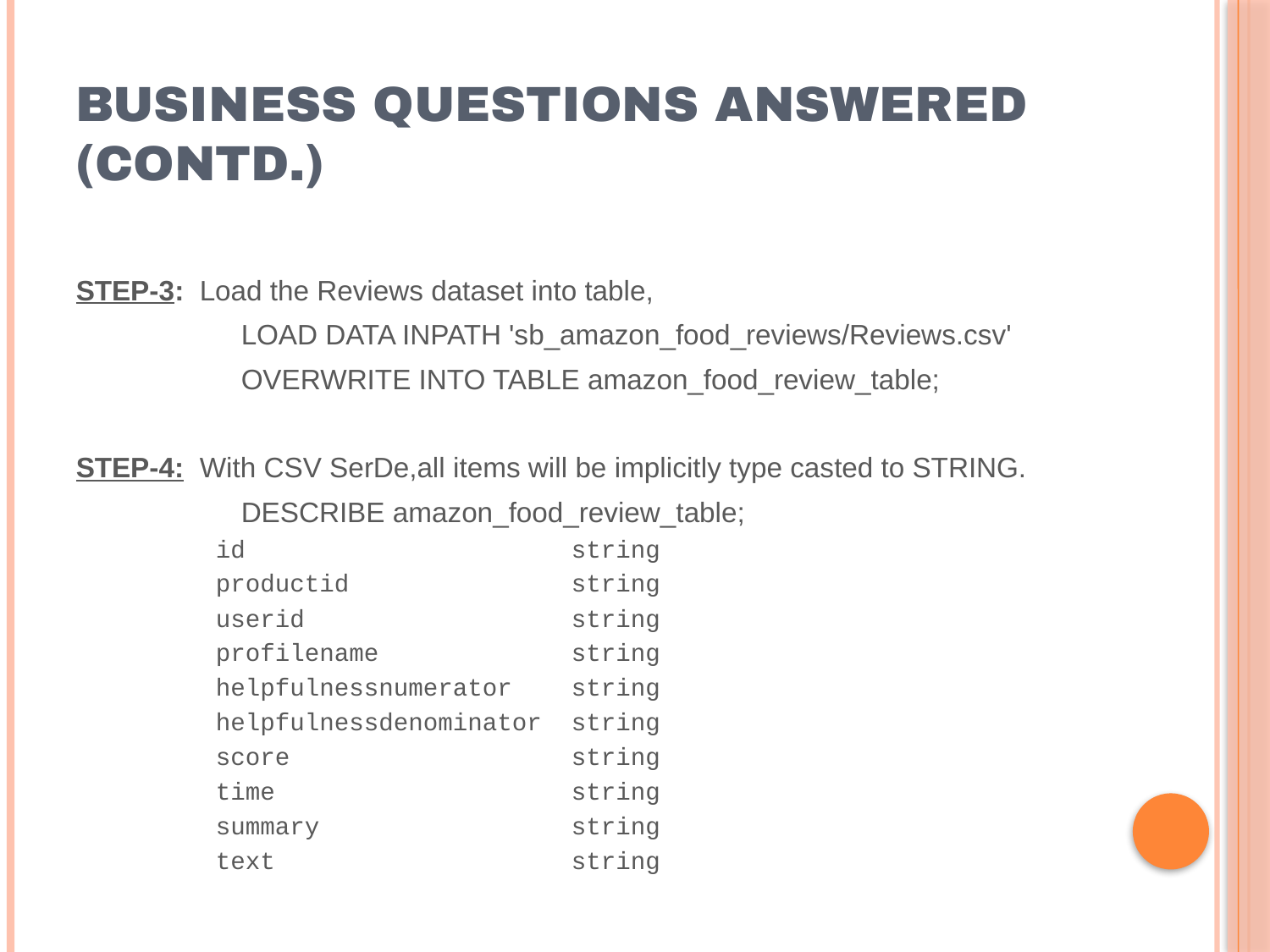

# Business Questions Answered (contd.)

STEP-3:  Load the Reviews dataset into table,
		LOAD DATA INPATH 'sb_amazon_food_reviews/Reviews.csv'
		OVERWRITE INTO TABLE amazon_food_review_table;

STEP-4:  With CSV SerDe,all items will be implicitly type casted to STRING.
		DESCRIBE amazon_food_review_table;
id                      string
productid               string
userid                  string
profilename             string
helpfulnessnumerator    string
helpfulnessdenominator  string
score                   string
time                    string
summary                 string
text                    string